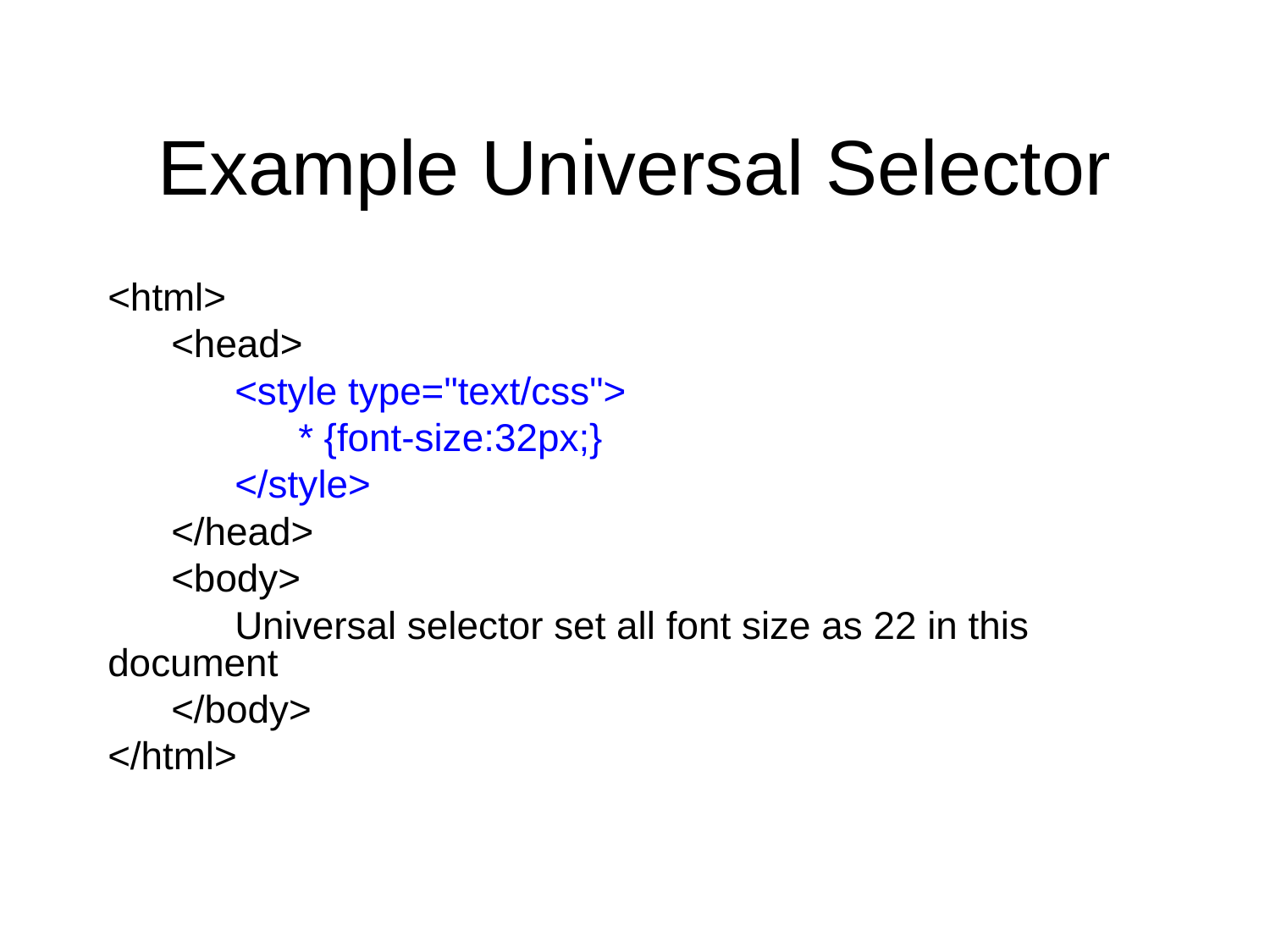

Example Universal Selector
<html>
	<head>
		<style type="text/css">
			* {font-size:32px;}
		</style>
	</head>
	<body>
		Universal selector set all font size as 22 in this document
	</body>
</html>